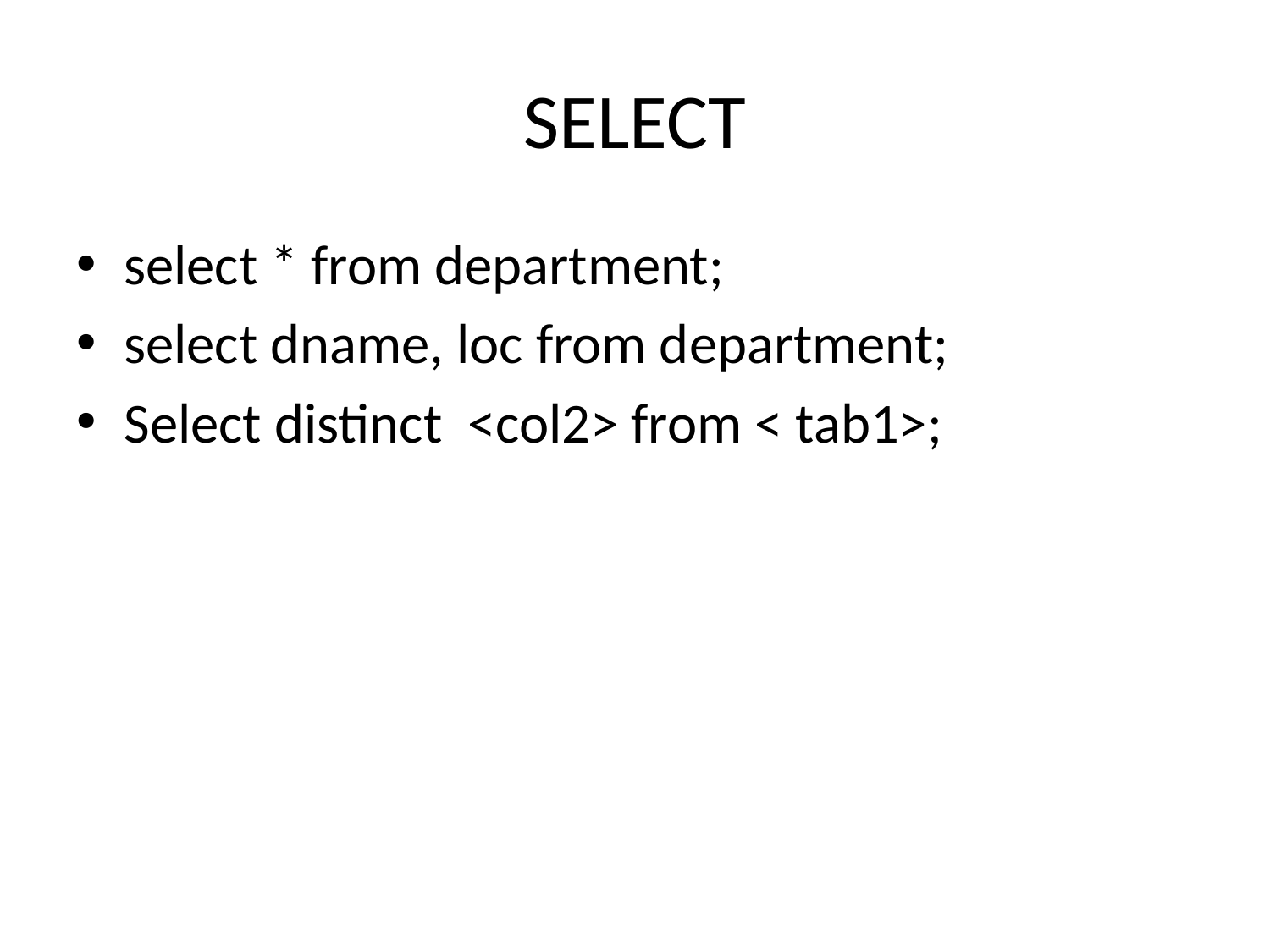

# SELECT
select * from department;
select dname, loc from department;
Select distinct  <col2> from < tab1>;